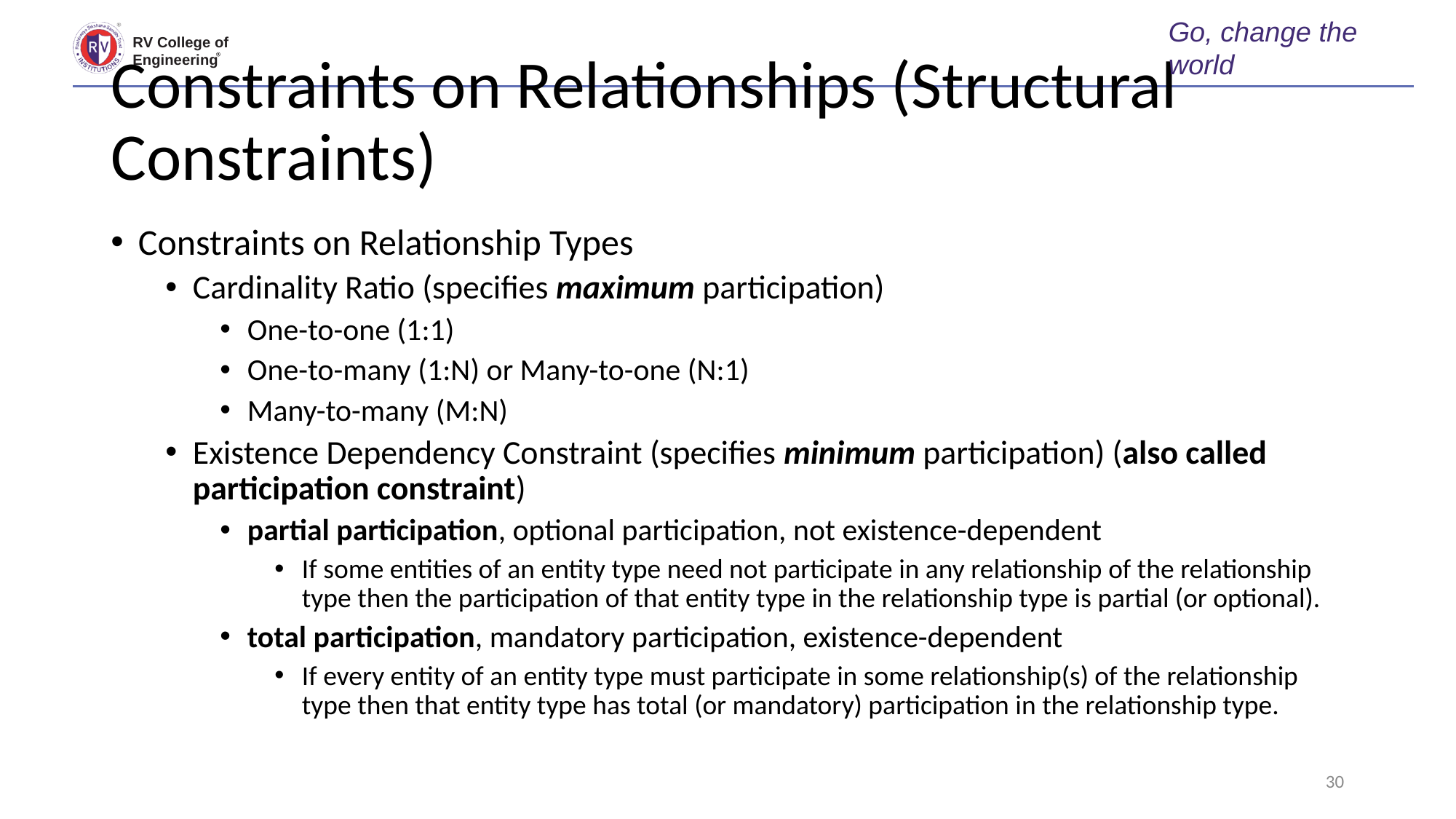

Go, change the world

RV College of
Engineering
# Constraints on Relationships (Structural Constraints)

Constraints on Relationship Types
Cardinality Ratio (specifies maximum participation)
One-to-one (1:1)
One-to-many (1:N) or Many-to-one (N:1)
Many-to-many (M:N)
Existence Dependency Constraint (specifies minimum participation) (also called participation constraint)
partial participation, optional participation, not existence-dependent
If some entities of an entity type need not participate in any relationship of the relationship type then the participation of that entity type in the relationship type is partial (or optional).
total participation, mandatory participation, existence-dependent
If every entity of an entity type must participate in some relationship(s) of the relationship type then that entity type has total (or mandatory) participation in the relationship type.

30